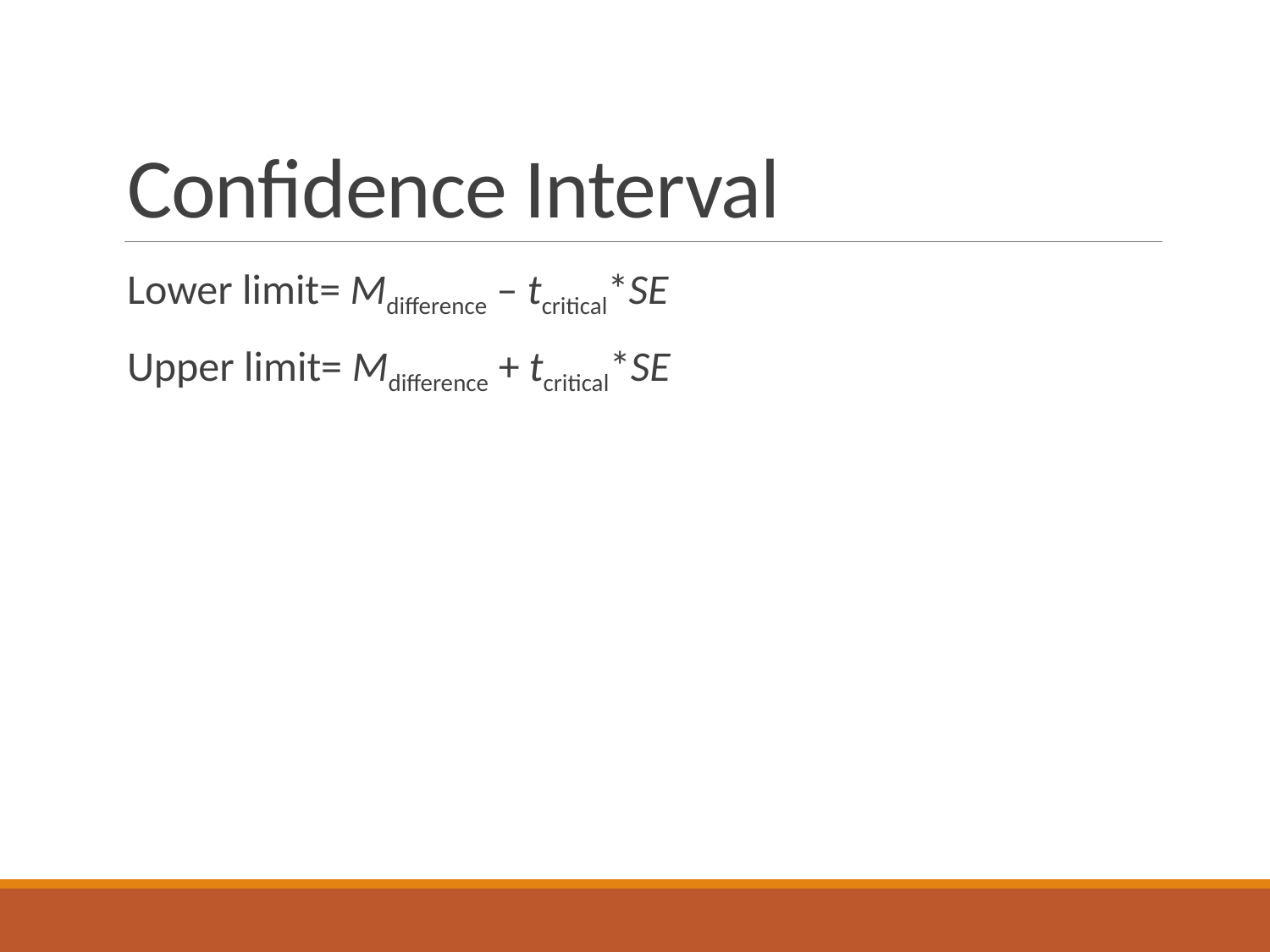

# Confidence Interval
Lower limit= Mdifference – tcritical*SE
Upper limit= Mdifference + tcritical*SE